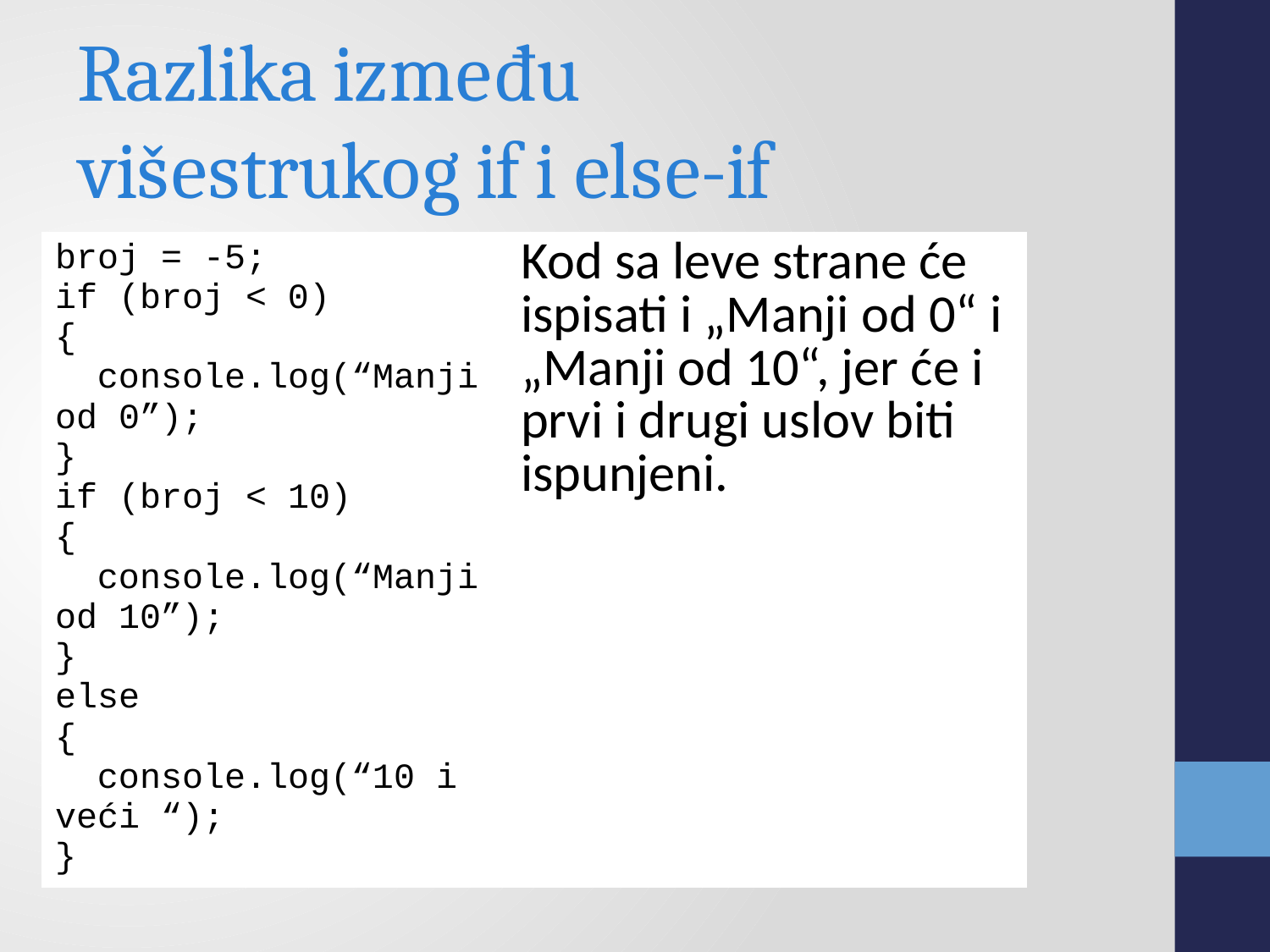

# Razlika između višestrukog if i else-if
| broj = -5; if (broj < 0) { console.log(“Manji od 0”); } if (broj < 10) { console.log(“Manji od 10”); } else { console.log(“10 i veći “); } | Kod sa leve strane će ispisati i „Manji od 0“ i „Manji od 10“, jer će i prvi i drugi uslov biti ispunjeni. |
| --- | --- |